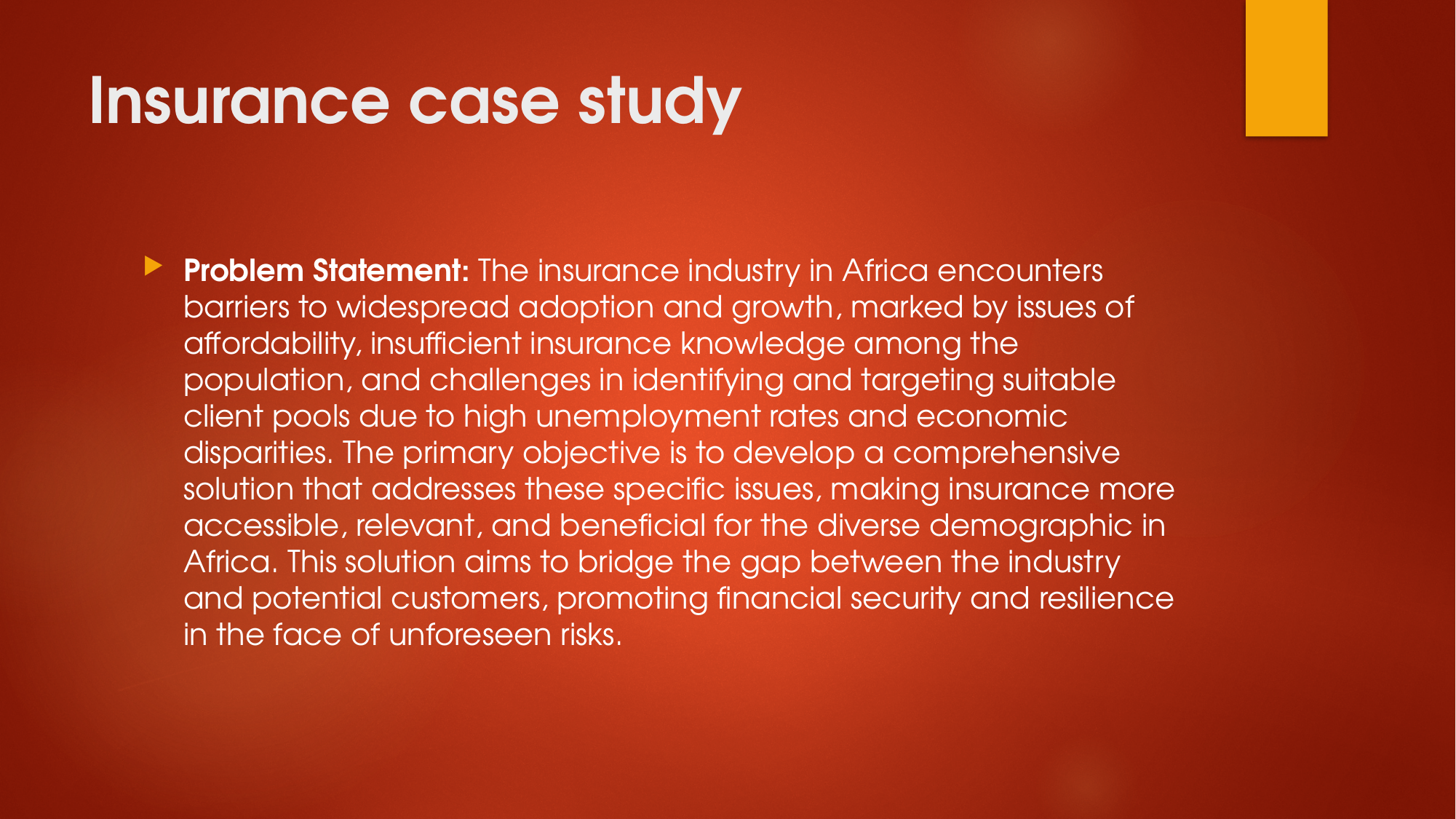

# Insurance case study
Problem Statement: The insurance industry in Africa encounters barriers to widespread adoption and growth, marked by issues of affordability, insufficient insurance knowledge among the population, and challenges in identifying and targeting suitable client pools due to high unemployment rates and economic disparities. The primary objective is to develop a comprehensive solution that addresses these specific issues, making insurance more accessible, relevant, and beneficial for the diverse demographic in Africa. This solution aims to bridge the gap between the industry and potential customers, promoting financial security and resilience in the face of unforeseen risks.